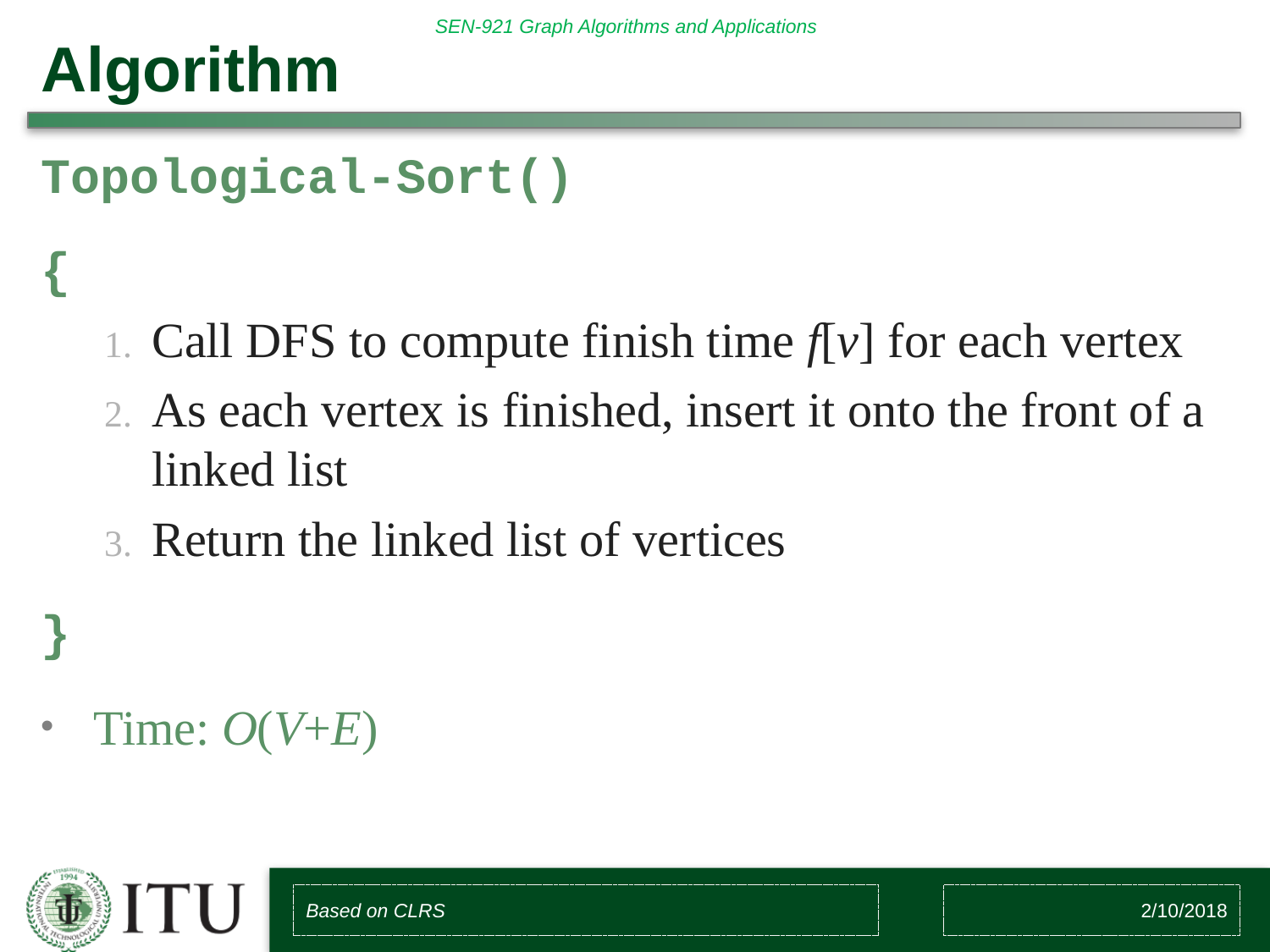

# Algorithm
Topological-Sort()
{
Call DFS to compute finish time f[v] for each vertex
As each vertex is finished, insert it onto the front of a linked list
Return the linked list of vertices
}
Time: O(V+E)
Based on CLRS
2/10/2018